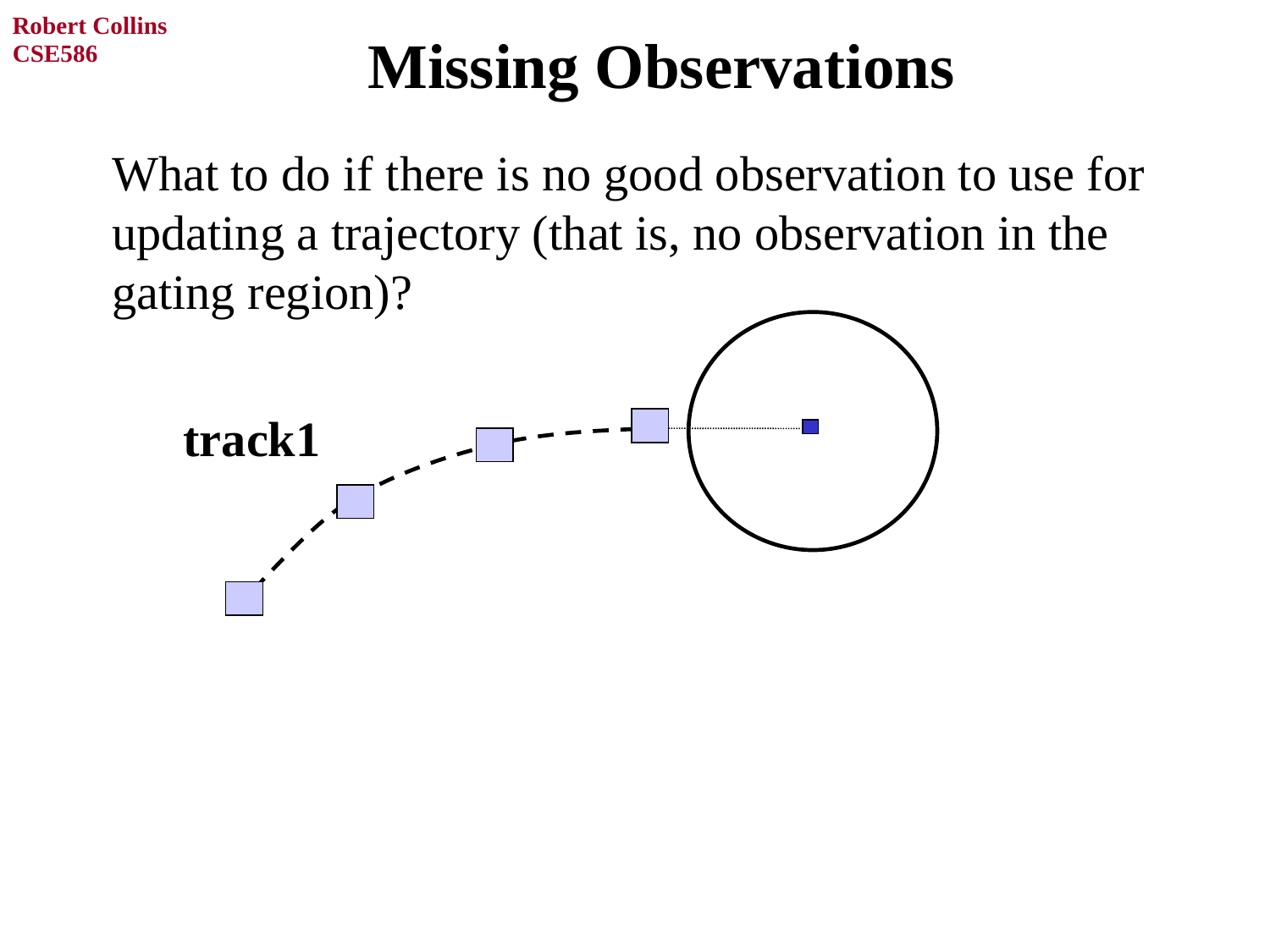

# Missing Observations
What to do if there is no good observation to use for updating a trajectory (that is, no observation in the gating region)?

track1